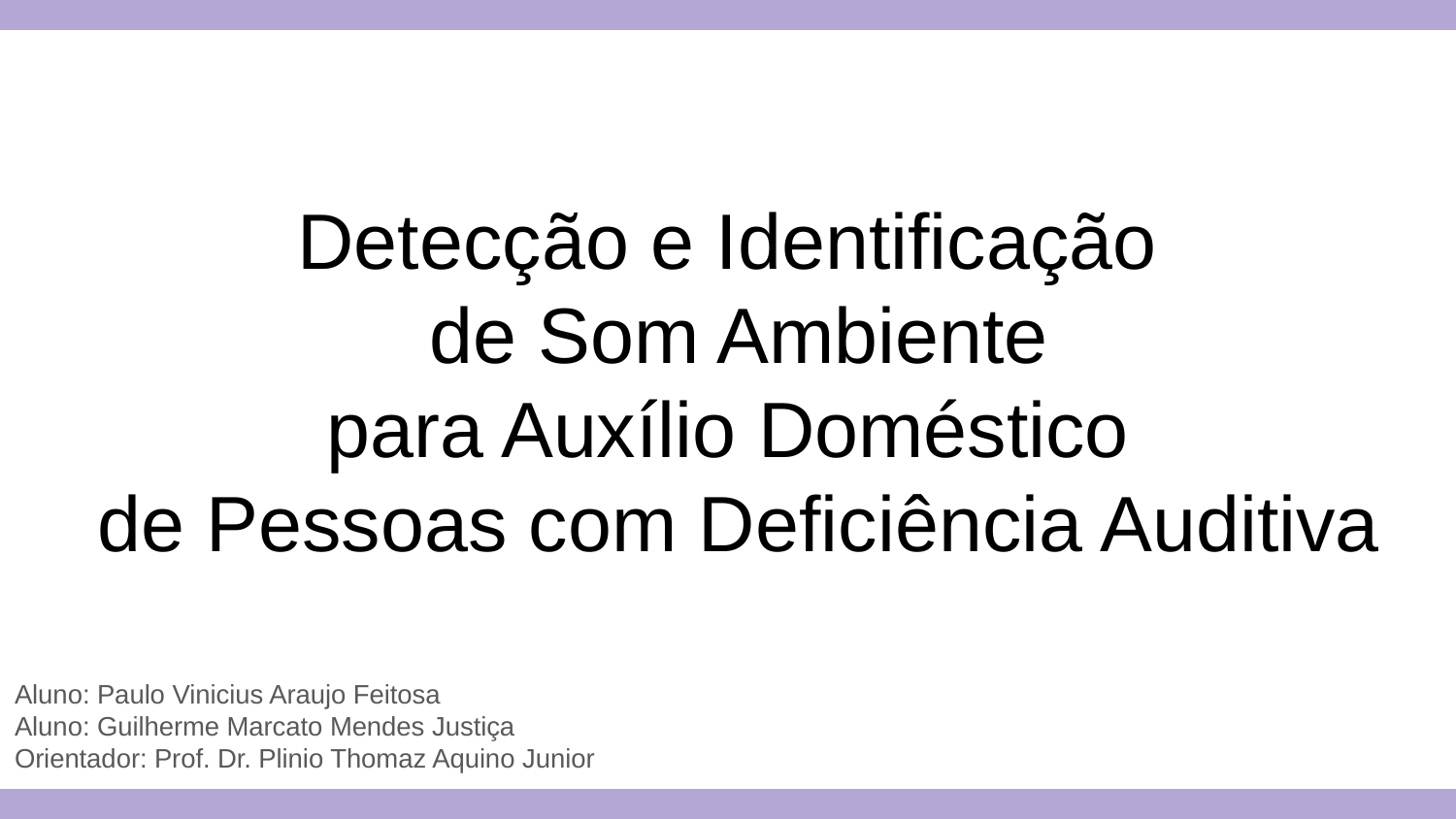

# Detecção e Identificação
 de Som Ambiente
para Auxílio Doméstico
 de Pessoas com Deficiência Auditiva
Aluno: Paulo Vinicius Araujo Feitosa
Aluno: Guilherme Marcato Mendes Justiça
Orientador: Prof. Dr. Plinio Thomaz Aquino Junior